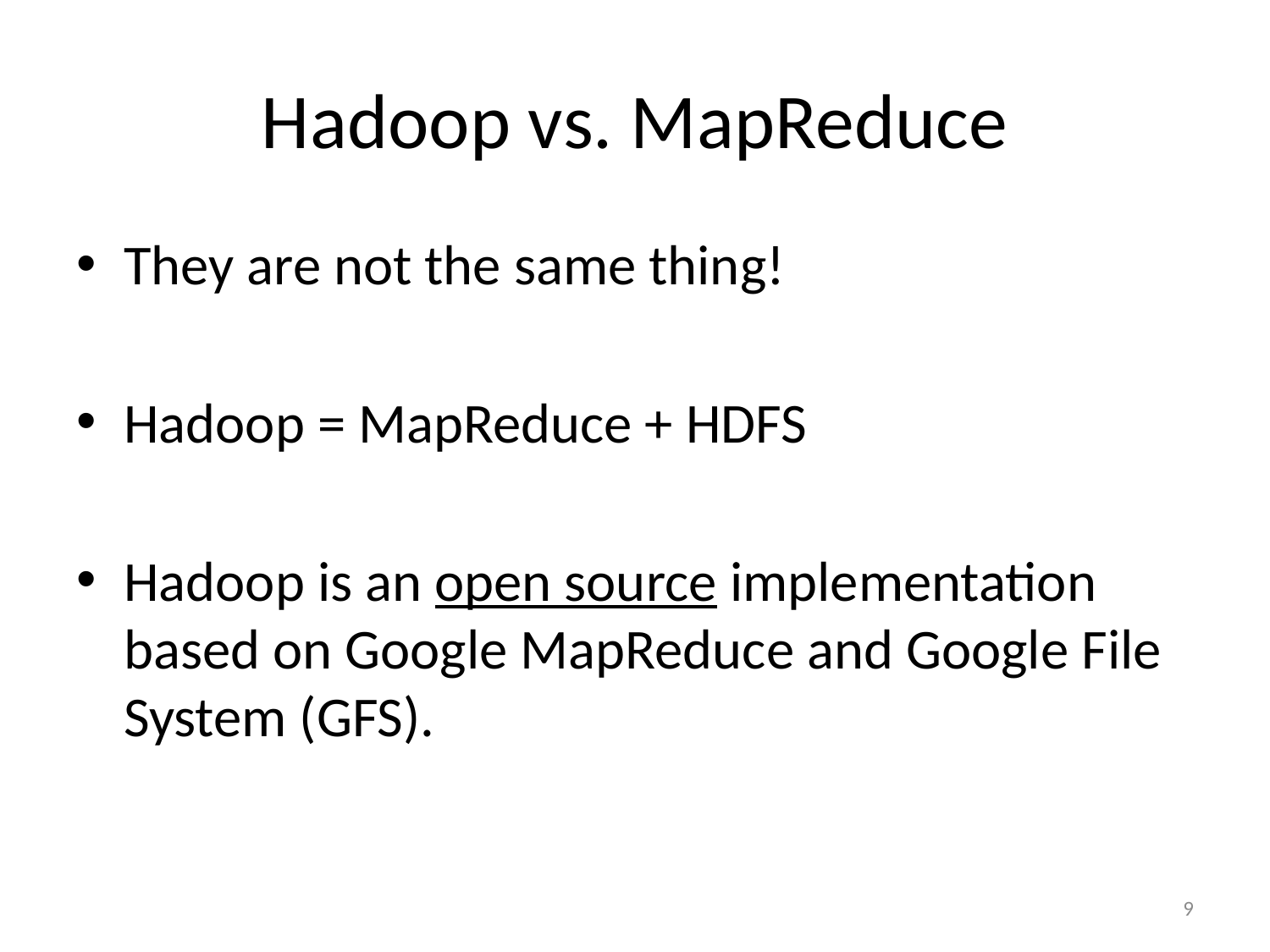

# Hadoop vs. MapReduce
They are not the same thing!

Hadoop = MapReduce + HDFS

Hadoop is an open source implementation based on Google MapReduce and Google File System (GFS).
9